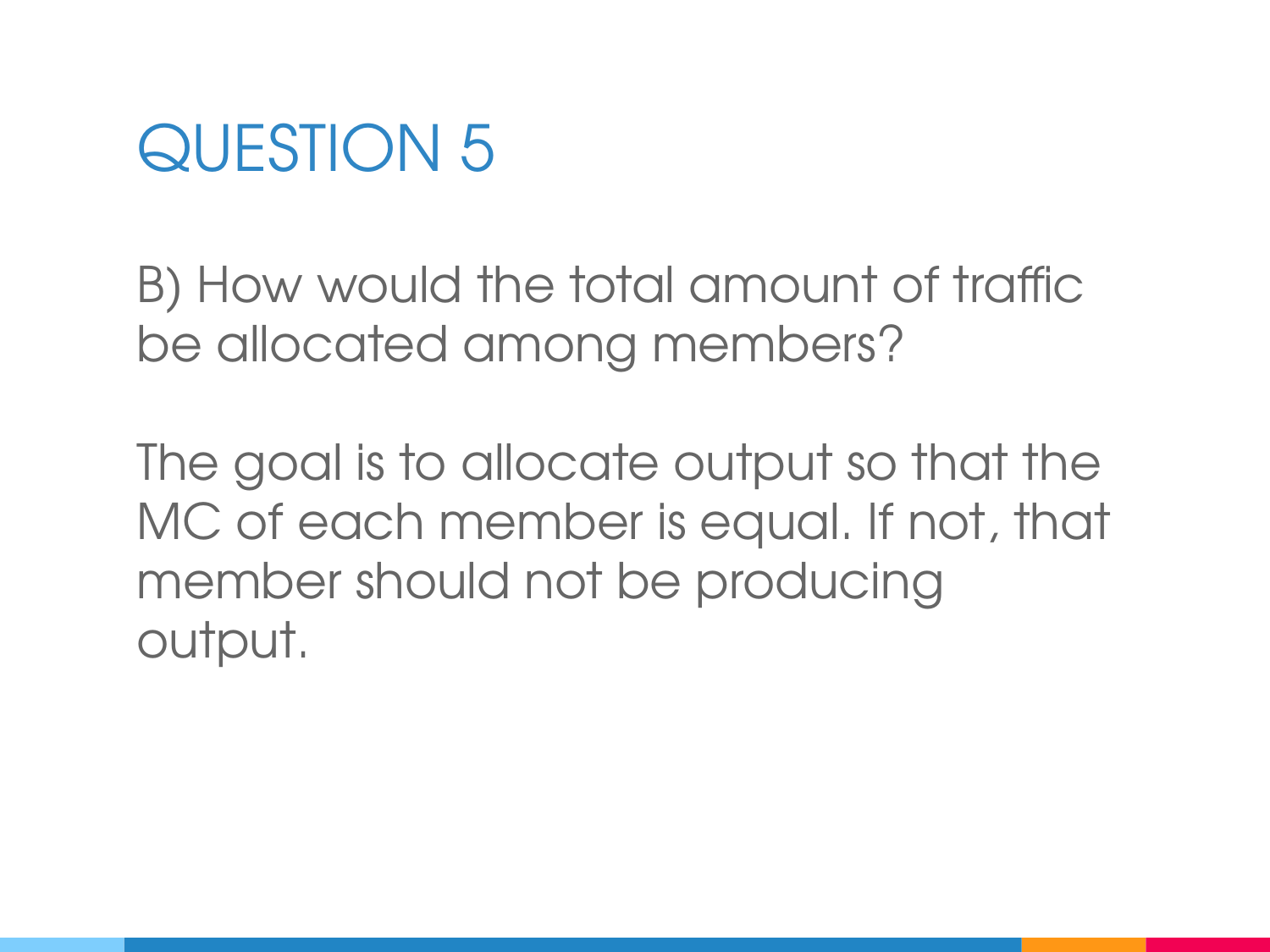

# QUESTION 5
B) How would the total amount of traffic be allocated among members?

The goal is to allocate output so that the MC of each member is equal. If not, that member should not be producing output.